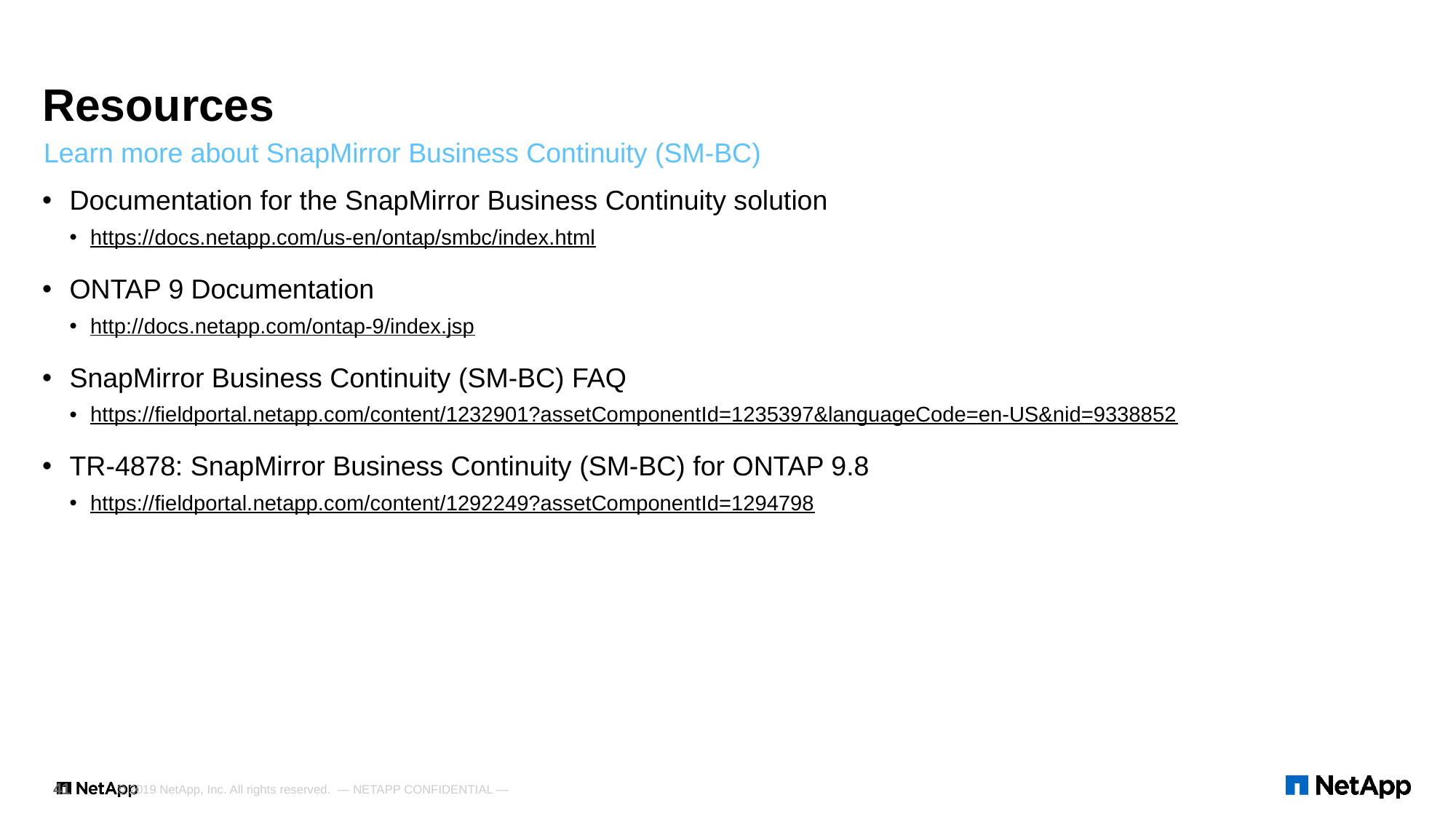

# Resources
Learn more about SnapMirror Business Continuity (SM-BC)
Documentation for the SnapMirror Business Continuity solution
https://docs.netapp.com/us-en/ontap/smbc/index.html
ONTAP 9 Documentation
http://docs.netapp.com/ontap-9/index.jsp
SnapMirror Business Continuity (SM-BC) FAQ
https://fieldportal.netapp.com/content/1232901?assetComponentId=1235397&languageCode=en-US&nid=9338852
TR-4878: SnapMirror Business Continuity (SM-BC) for ONTAP 9.8
https://fieldportal.netapp.com/content/1292249?assetComponentId=1294798
41
© 2019 NetApp, Inc. All rights reserved.  — NETAPP CONFIDENTIAL —